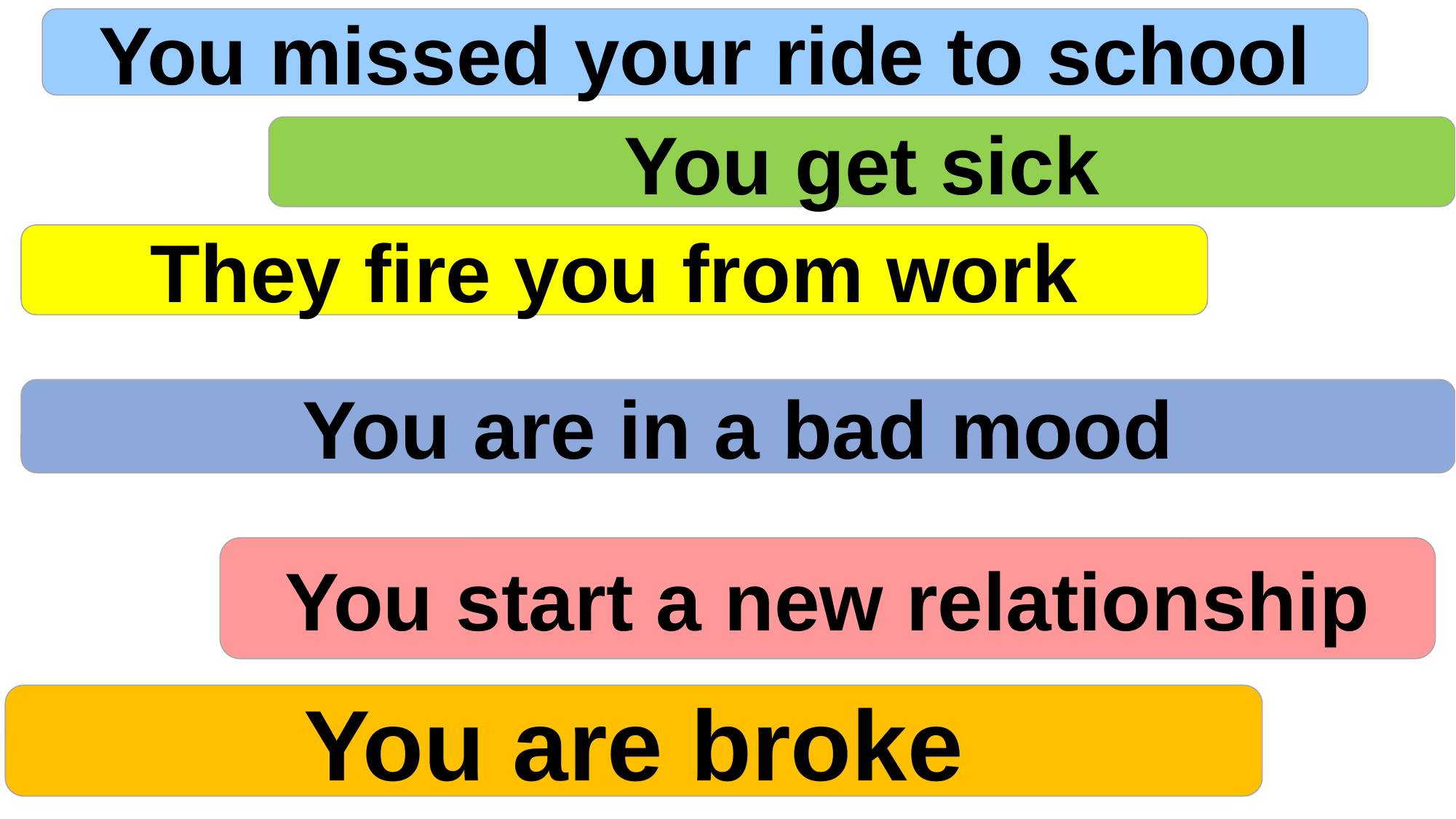

You missed your ride to school
You get sick
They fire you from work
You are in a bad mood
You start a new relationship
You are broke